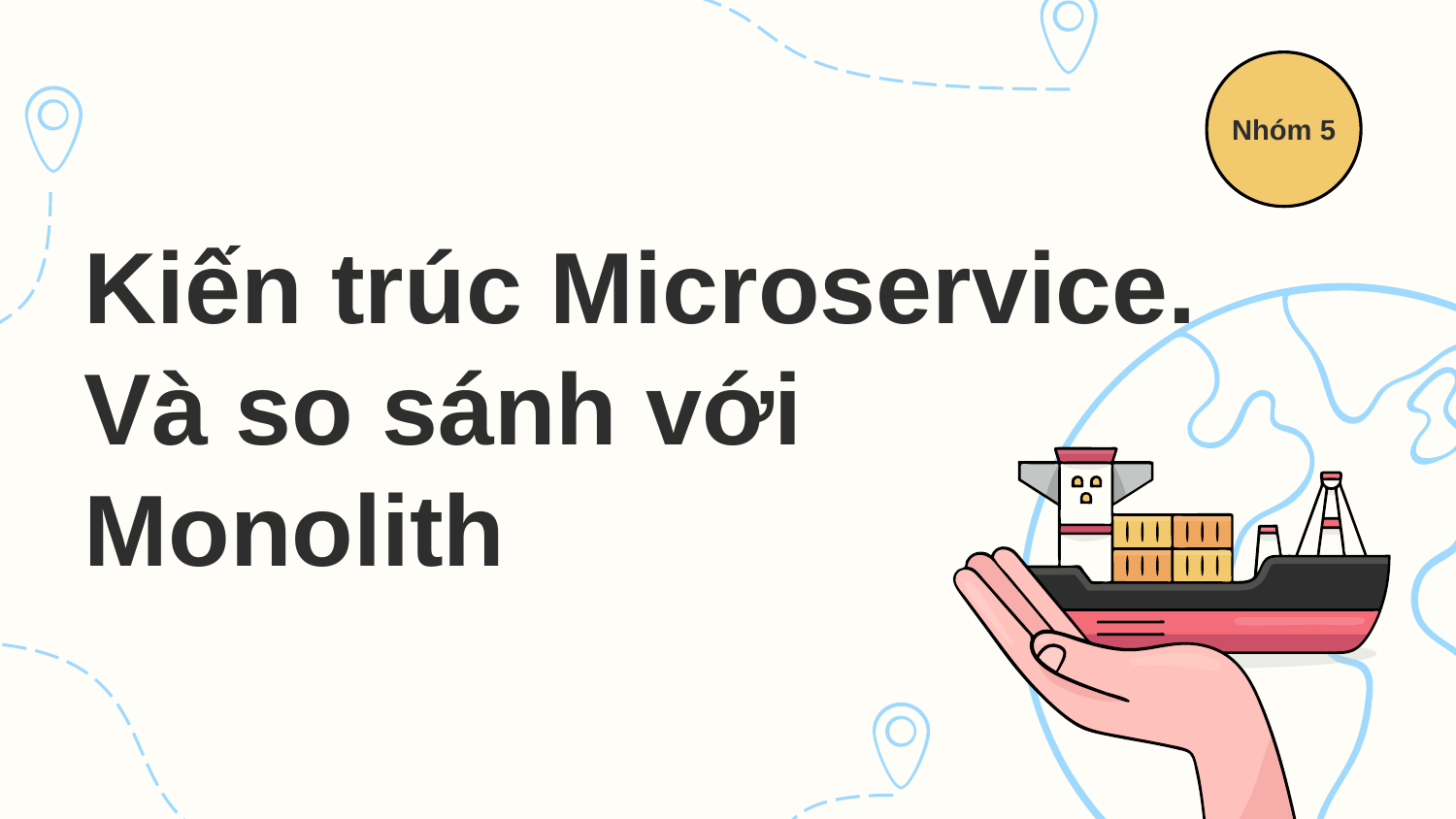

Nhóm 5
# Kiến trúc Microservice. Và so sánh với Monolith